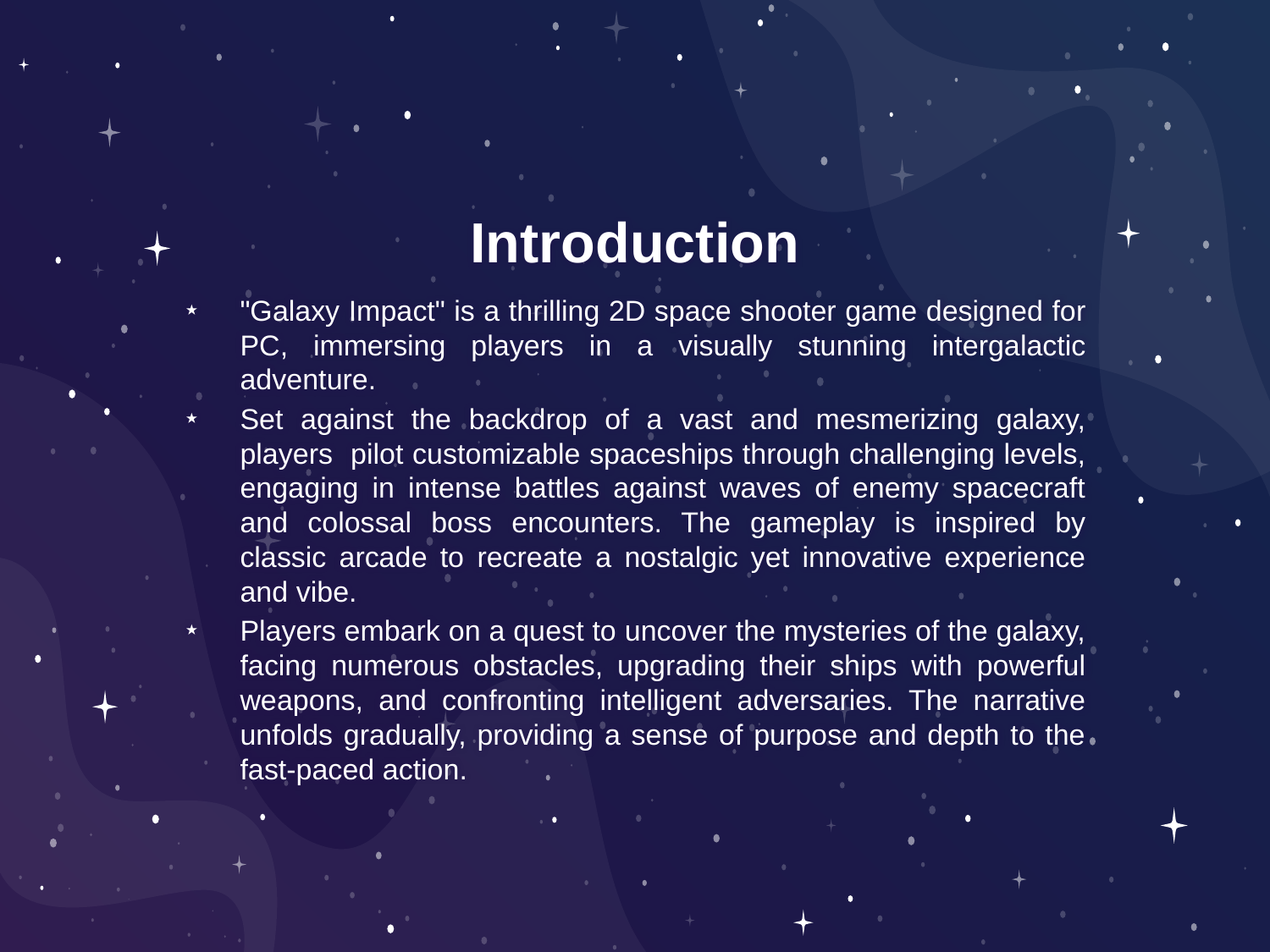

# Introduction
"Galaxy Impact" is a thrilling 2D space shooter game designed for PC, immersing players in a visually stunning intergalactic adventure.
Set against the backdrop of a vast and mesmerizing galaxy, players  pilot customizable spaceships through challenging levels, engaging in intense battles against waves of enemy spacecraft and colossal boss encounters. The gameplay is inspired by classic arcade to recreate a nostalgic yet innovative experience and vibe.
Players embark on a quest to uncover the mysteries of the galaxy, facing numerous obstacles, upgrading their ships with powerful weapons, and confronting intelligent adversaries. The narrative unfolds gradually, providing a sense of purpose and depth to the fast-paced action.